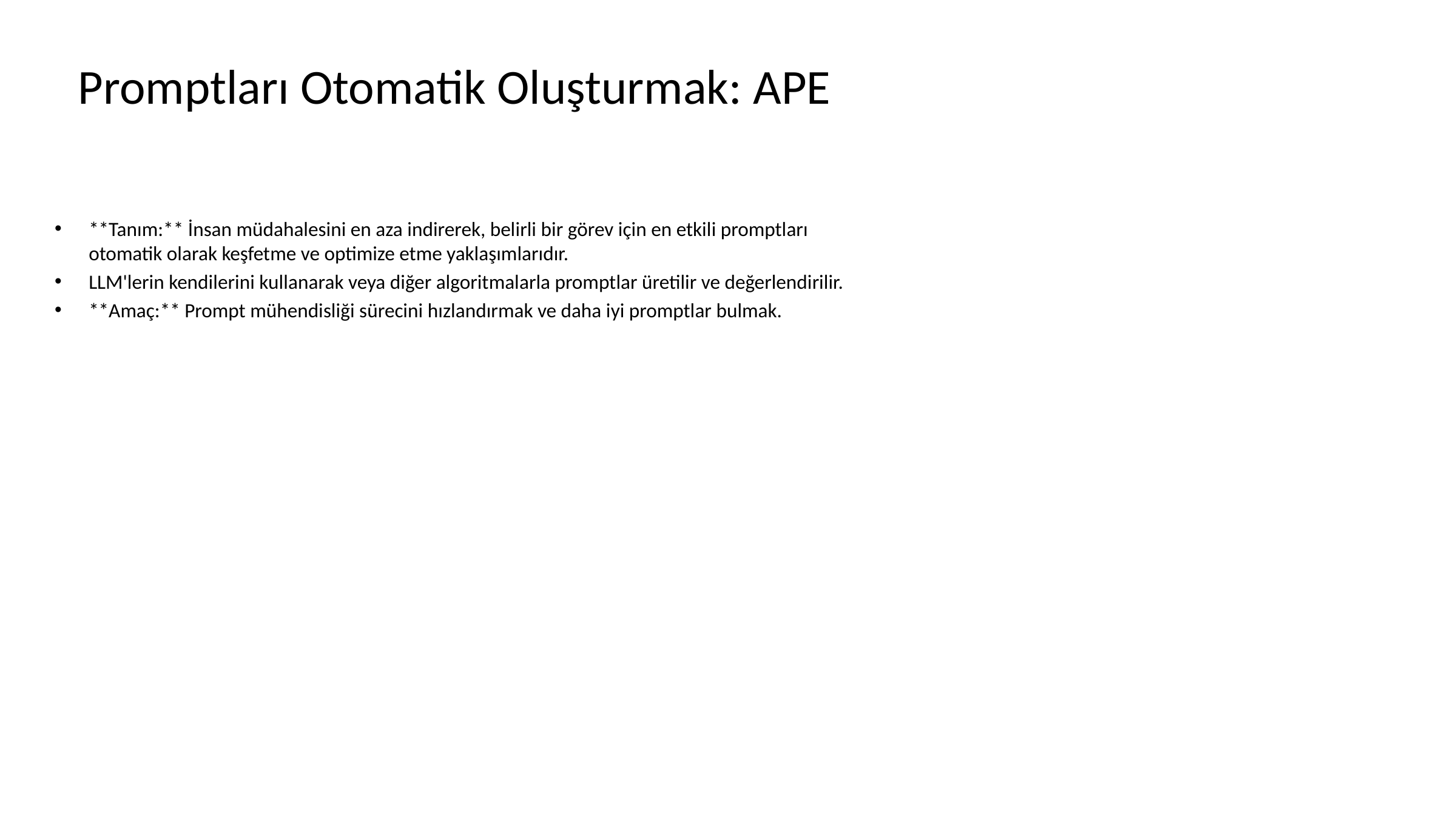

# Promptları Otomatik Oluşturmak: APE

**Tanım:** İnsan müdahalesini en aza indirerek, belirli bir görev için en etkili promptları otomatik olarak keşfetme ve optimize etme yaklaşımlarıdır.
LLM'lerin kendilerini kullanarak veya diğer algoritmalarla promptlar üretilir ve değerlendirilir.
**Amaç:** Prompt mühendisliği sürecini hızlandırmak ve daha iyi promptlar bulmak.